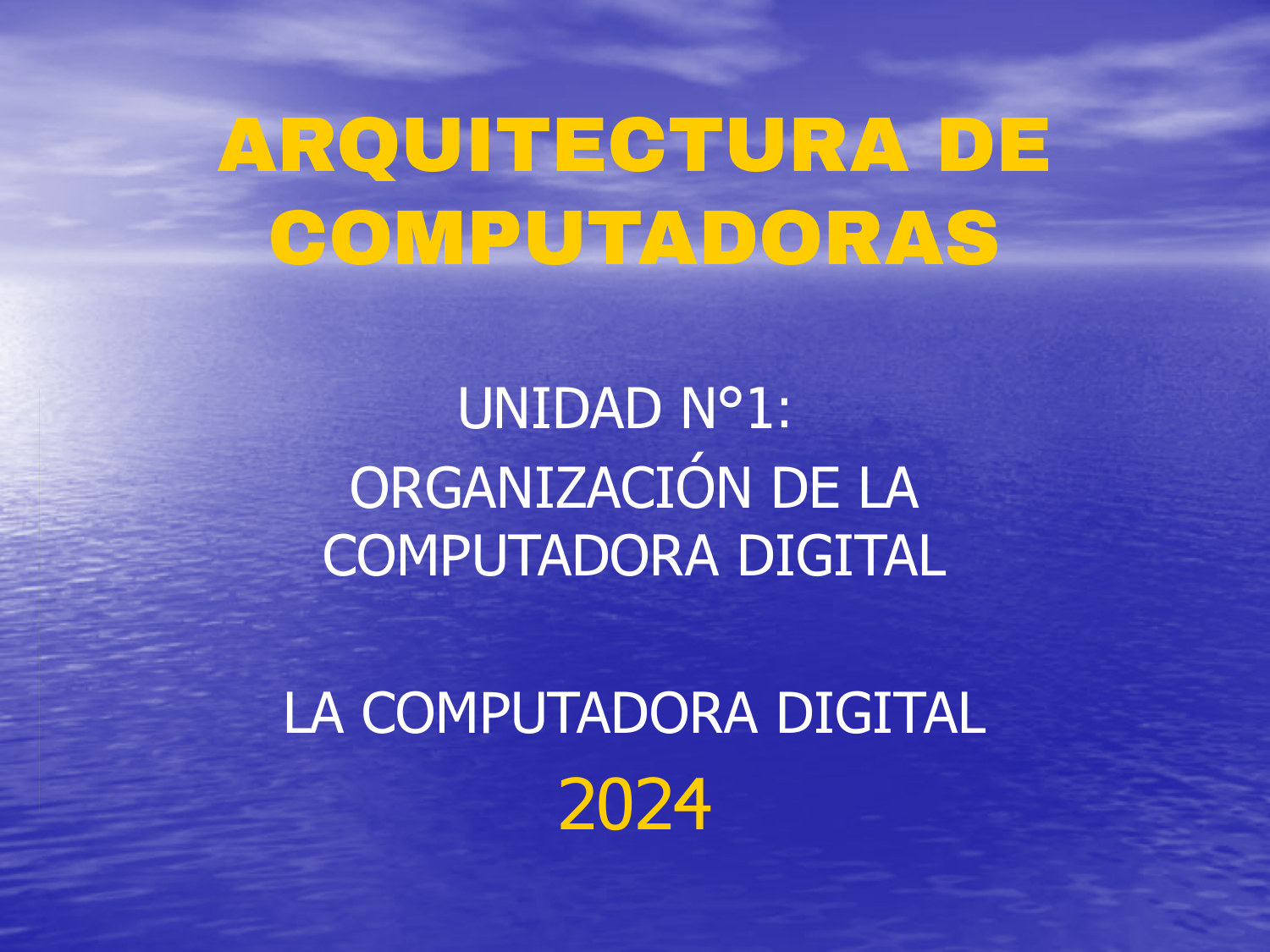

# ARQUITECTURA DE COMPUTADORAS
UNIDAD N°1:
ORGANIZACIÓN DE LA COMPUTADORA DIGITAL

LA COMPUTADORA DIGITAL
2024